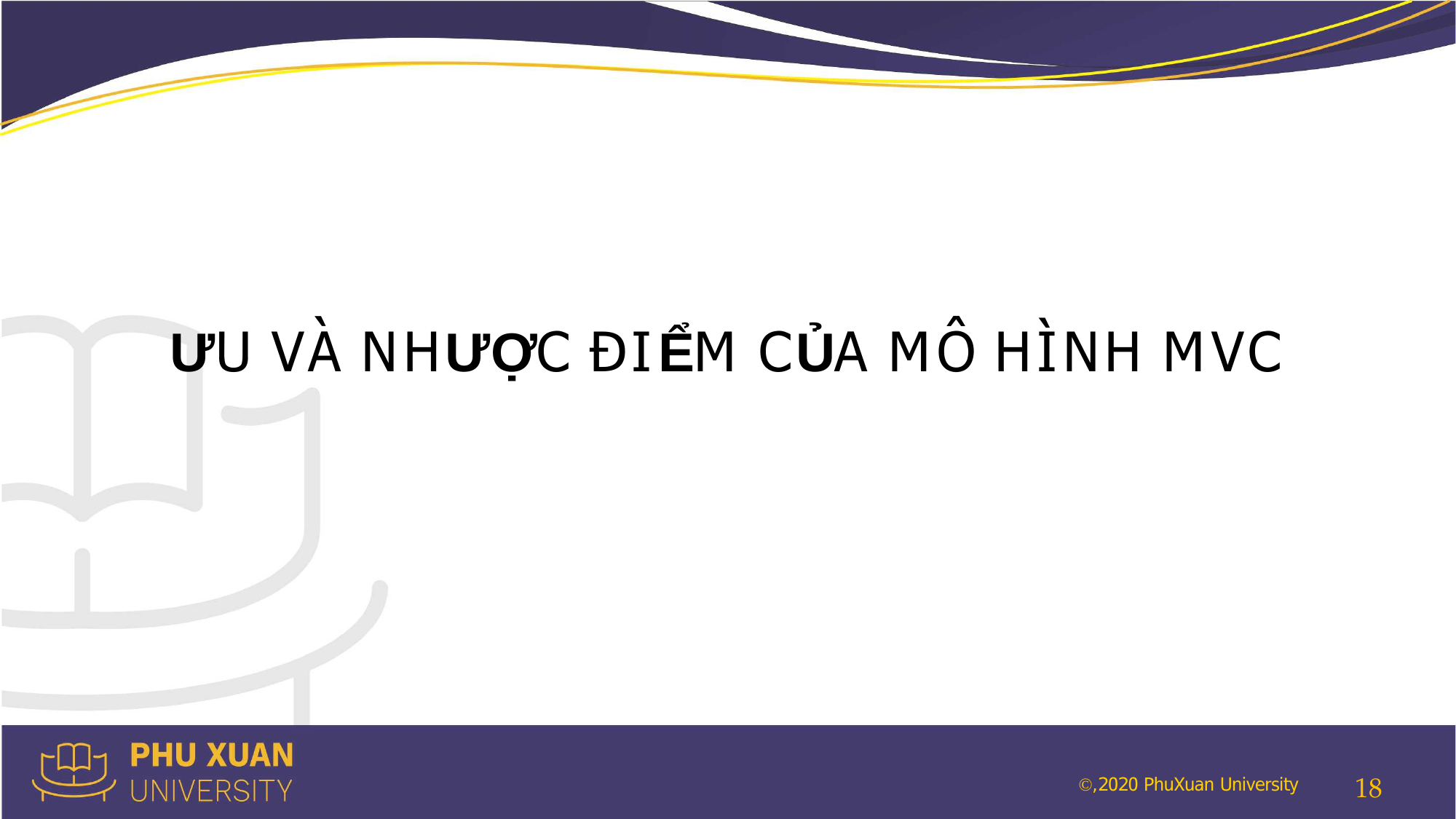

ƯU VÀ NHƯỢC ĐIỂM CỦA MÔ HÌNH MVC
18